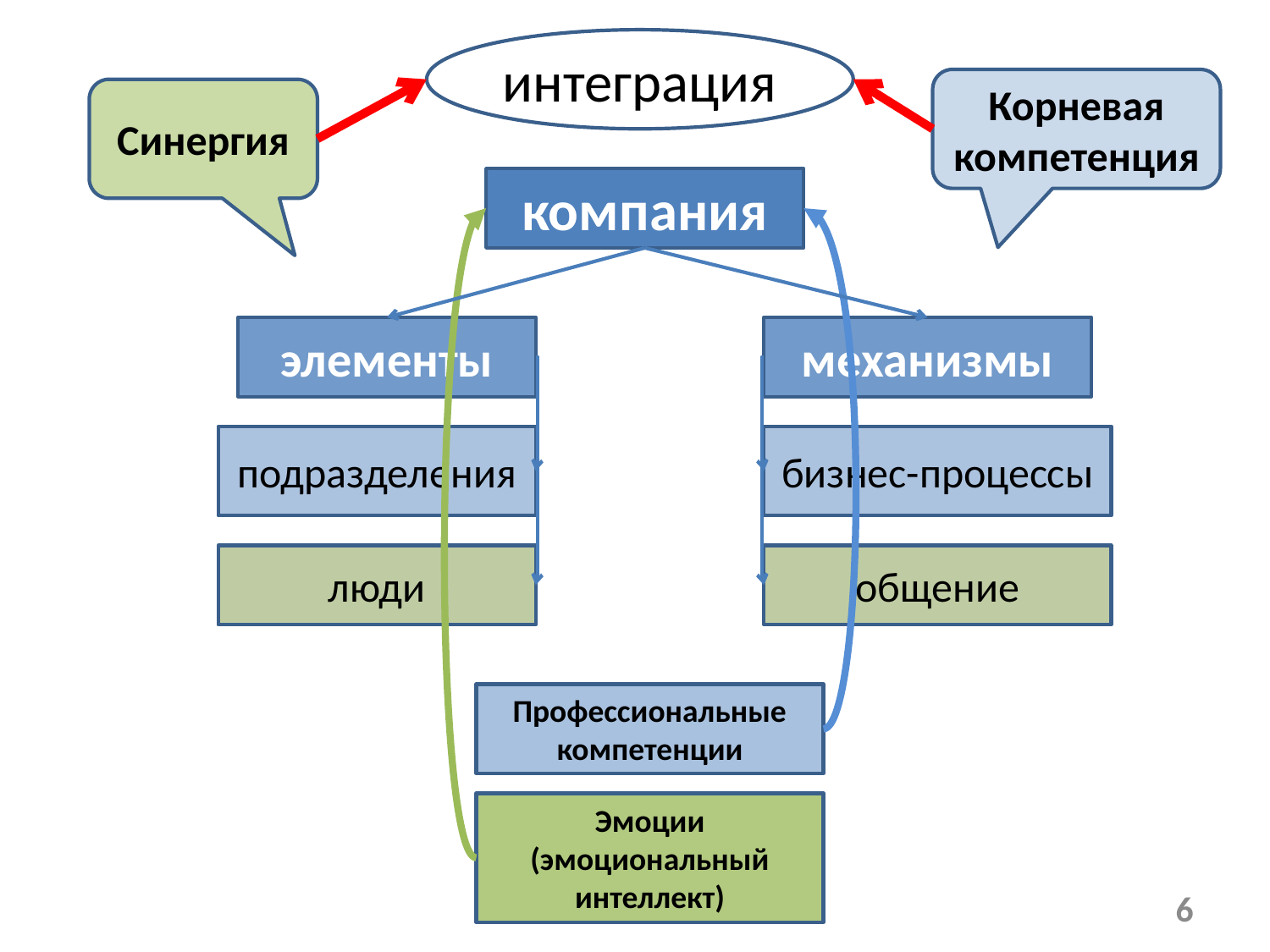

интеграция
Корневая компетенция
Синергия
компания
элементы
механизмы
подразделения
бизнес-процессы
люди
общение
Профессиональные компетенции
Эмоции
(эмоциональный интеллект)
6